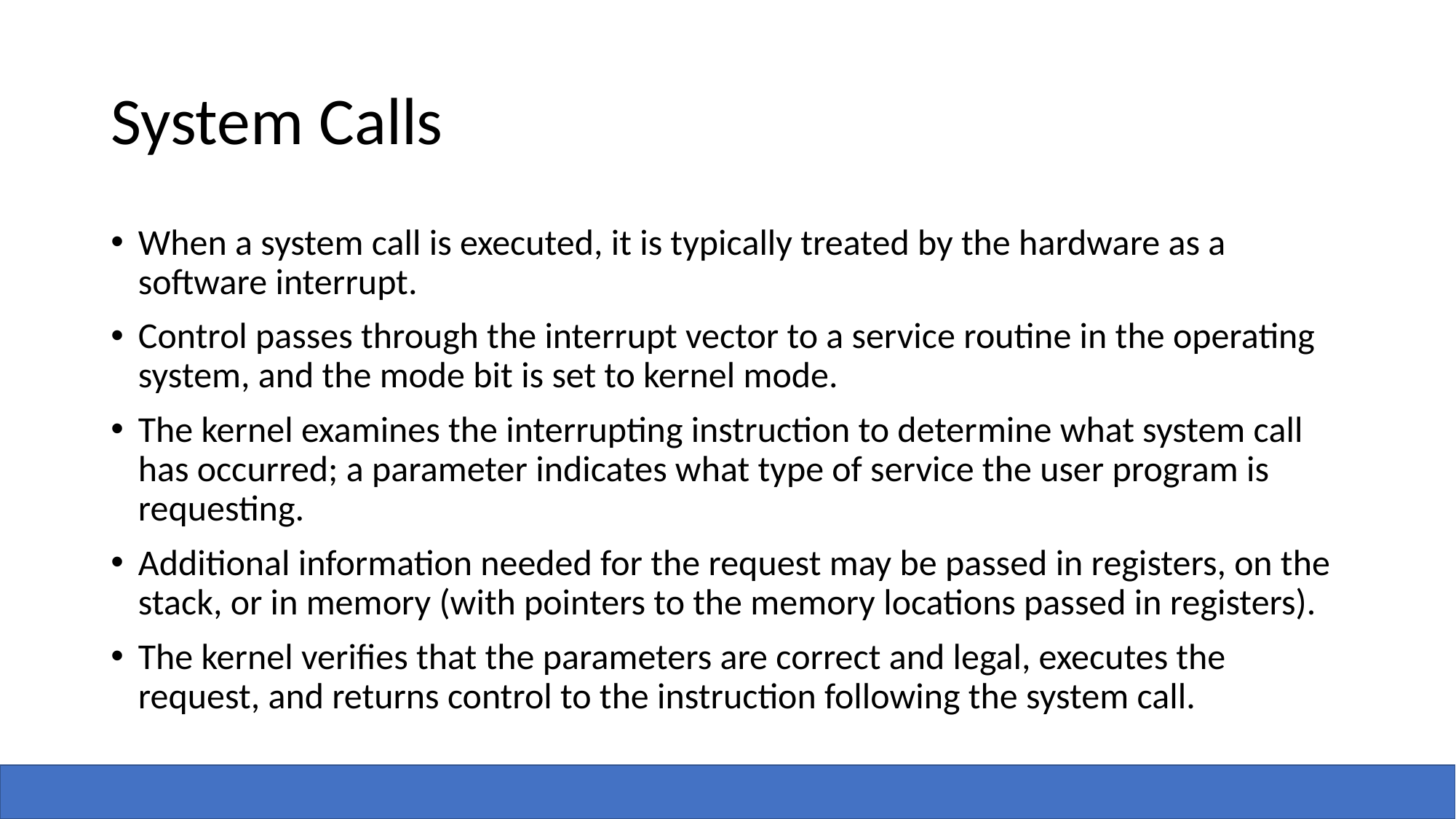

# System Calls
When a system call is executed, it is typically treated by the hardware as a software interrupt.
Control passes through the interrupt vector to a service routine in the operating system, and the mode bit is set to kernel mode.
The kernel examines the interrupting instruction to determine what system call has occurred; a parameter indicates what type of service the user program is requesting.
Additional information needed for the request may be passed in registers, on the stack, or in memory (with pointers to the memory locations passed in registers).
The kernel verifies that the parameters are correct and legal, executes the request, and returns control to the instruction following the system call.